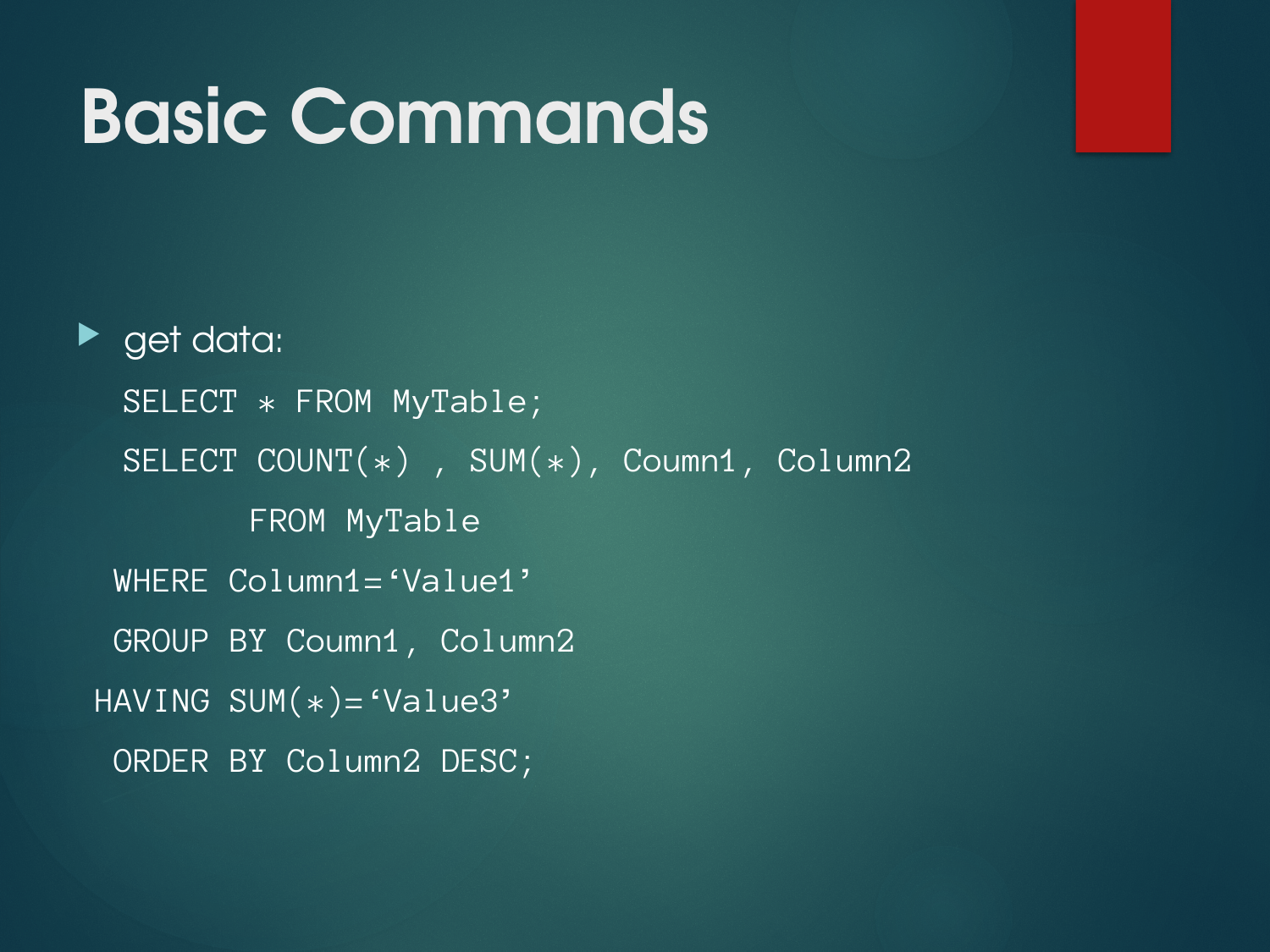

# Basic Commands

get data:
	SELECT * FROM MyTable;
	SELECT COUNT(*) , SUM(*), Coumn1, Column2
		FROM MyTable
  WHERE Column1=‘Value1’
  GROUP BY Coumn1, Column2
 HAVING SUM(*)=‘Value3’
  ORDER BY Column2 DESC;